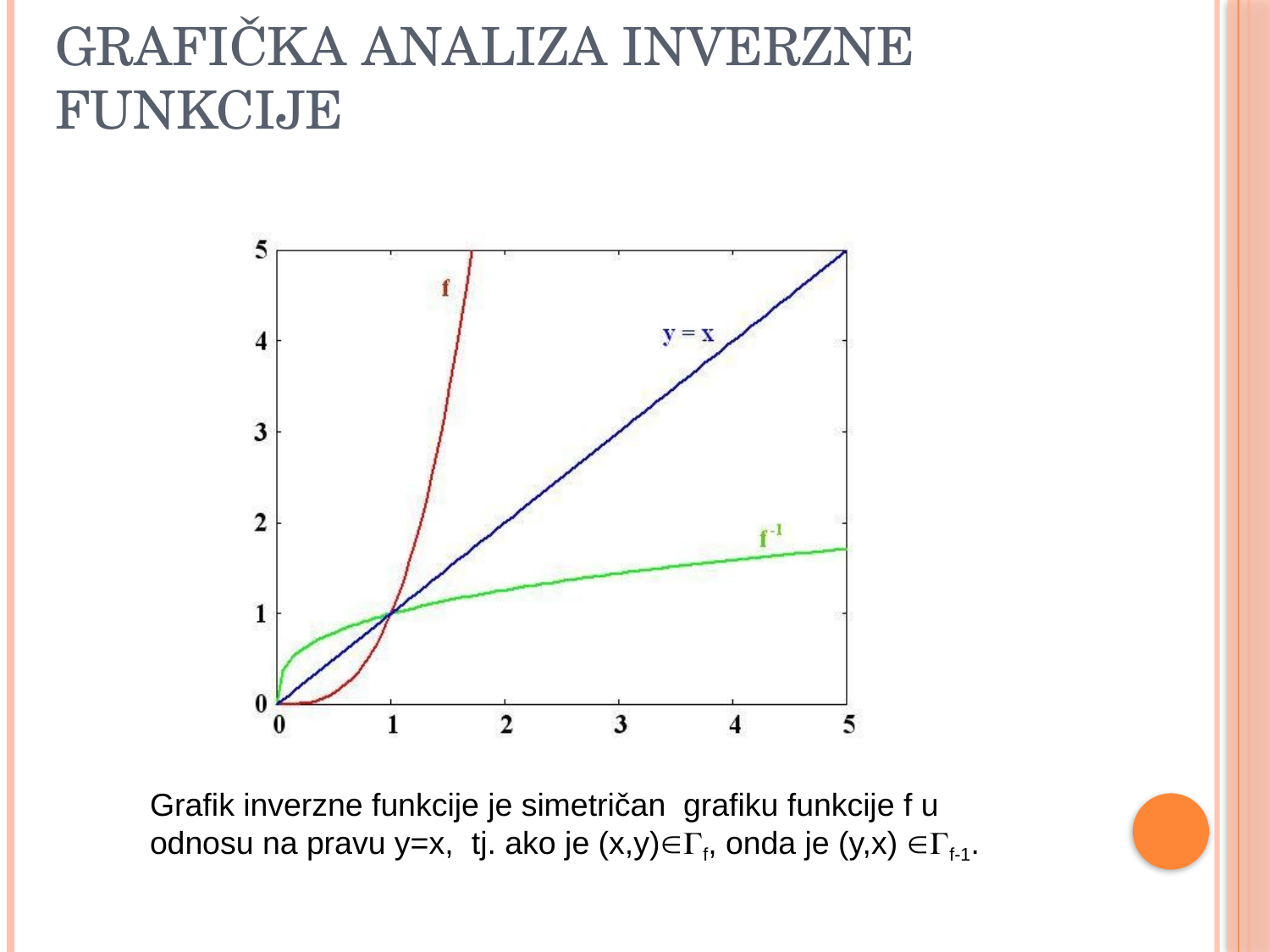

# Grafička analiza inverzne funkcije

Grafik inverzne funkcije je simetričan  grafiku funkcije f u odnosu na pravu y=x,  tj. ako je (x,y)∈Γf, onda je (y,x) ∈Γf-1.